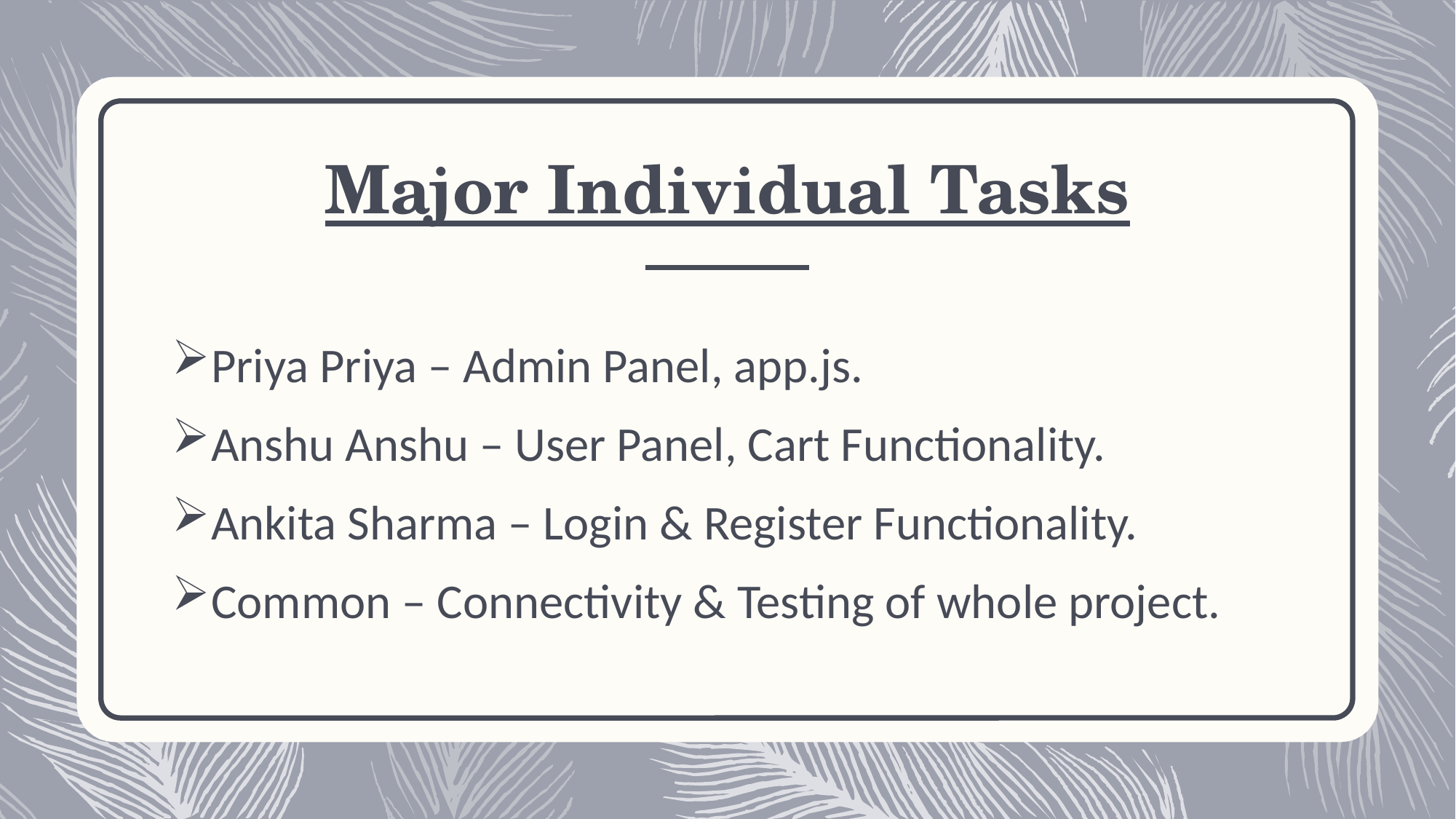

# Major Individual Tasks
Priya Priya – Admin Panel, app.js.
Anshu Anshu – User Panel, Cart Functionality.
Ankita Sharma – Login & Register Functionality.
Common – Connectivity & Testing of whole project.